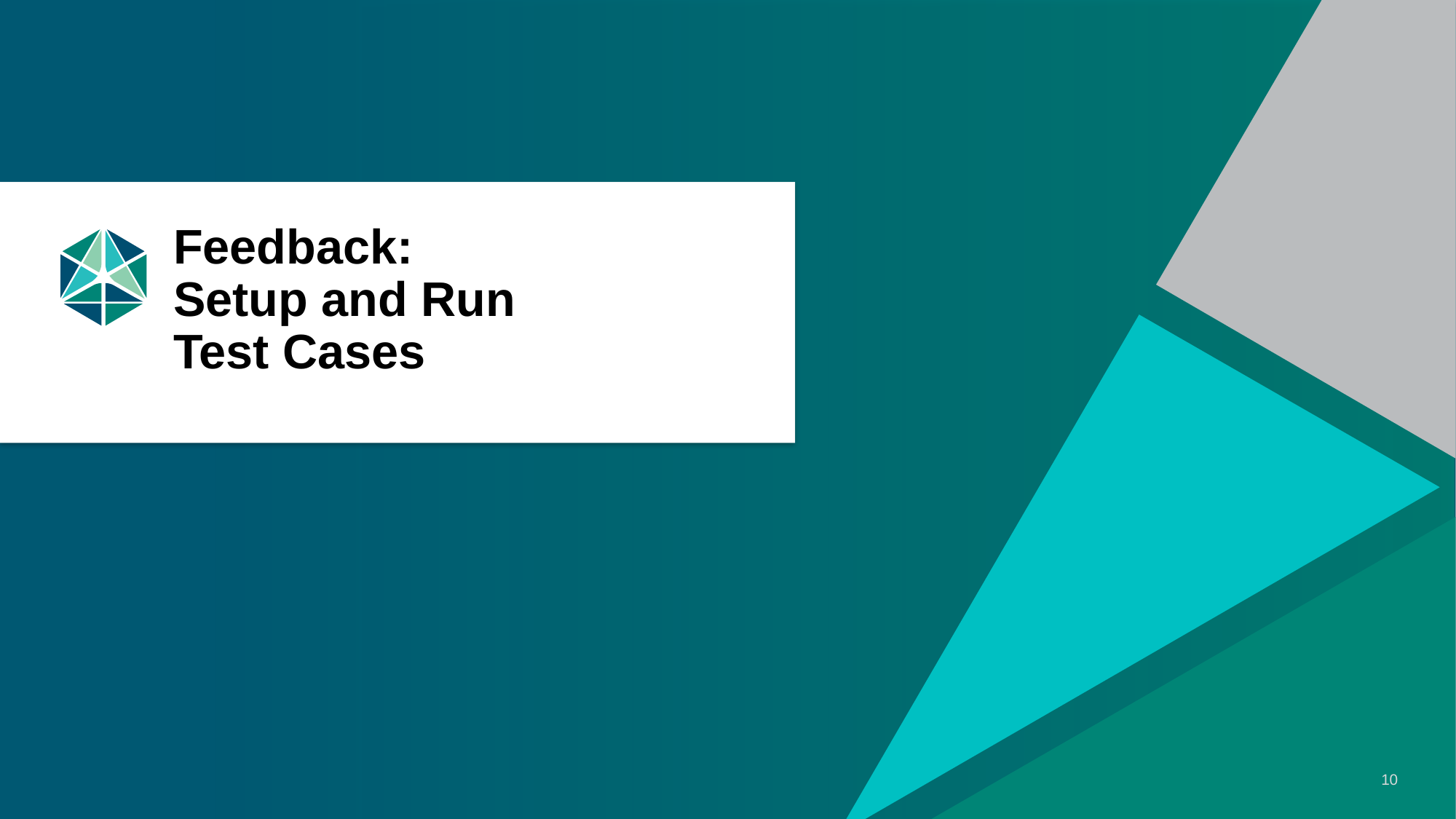

# Feedback: Setup and Run Test Cases